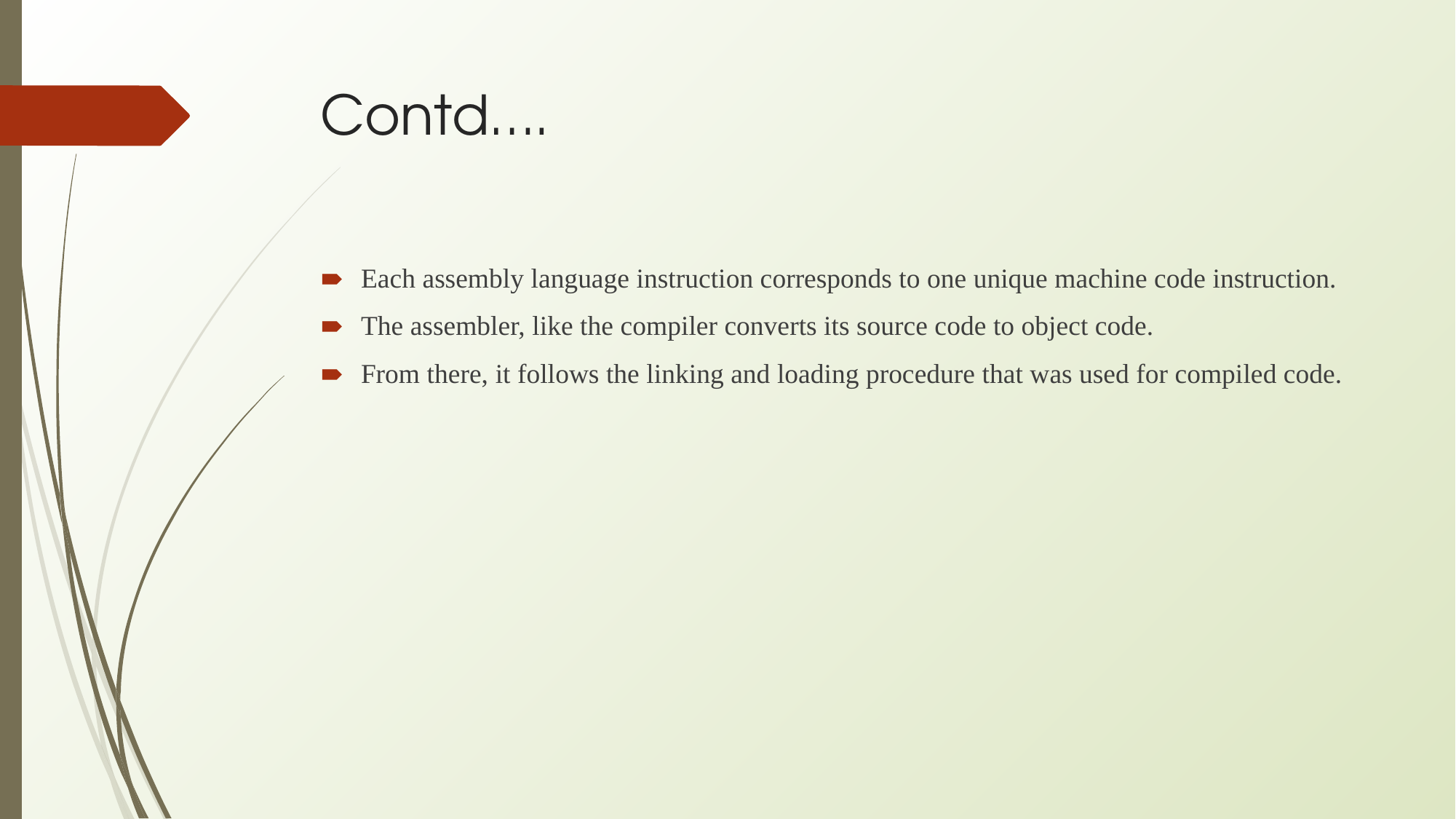

# Contd….
Each assembly language instruction corresponds to one unique machine code instruction.
The assembler, like the compiler converts its source code to object code.
From there, it follows the linking and loading procedure that was used for compiled code.